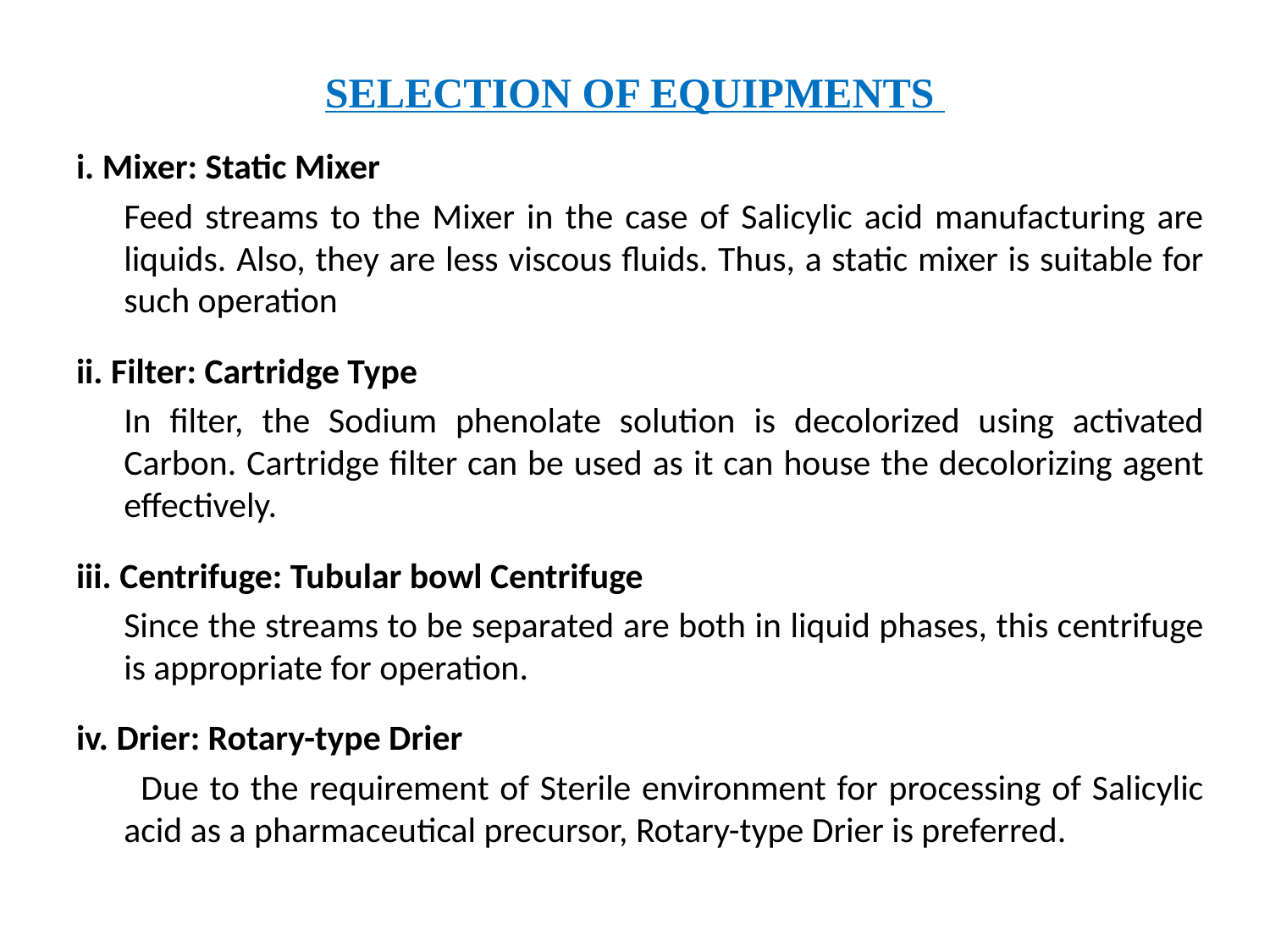

# SELECTION OF EQUIPMENTS
i. Mixer: Static Mixer
	Feed streams to the Mixer in the case of Salicylic acid manufacturing are liquids. Also, they are less viscous fluids. Thus, a static mixer is suitable for such operation
ii. Filter: Cartridge Type
	In filter, the Sodium phenolate solution is decolorized using activated Carbon. Cartridge filter can be used as it can house the decolorizing agent effectively.
iii. Centrifuge: Tubular bowl Centrifuge
	Since the streams to be separated are both in liquid phases, this centrifuge is appropriate for operation.
iv. Drier: Rotary-type Drier
      Due to the requirement of Sterile environment for processing of Salicylic acid as a pharmaceutical precursor, Rotary-type Drier is preferred.